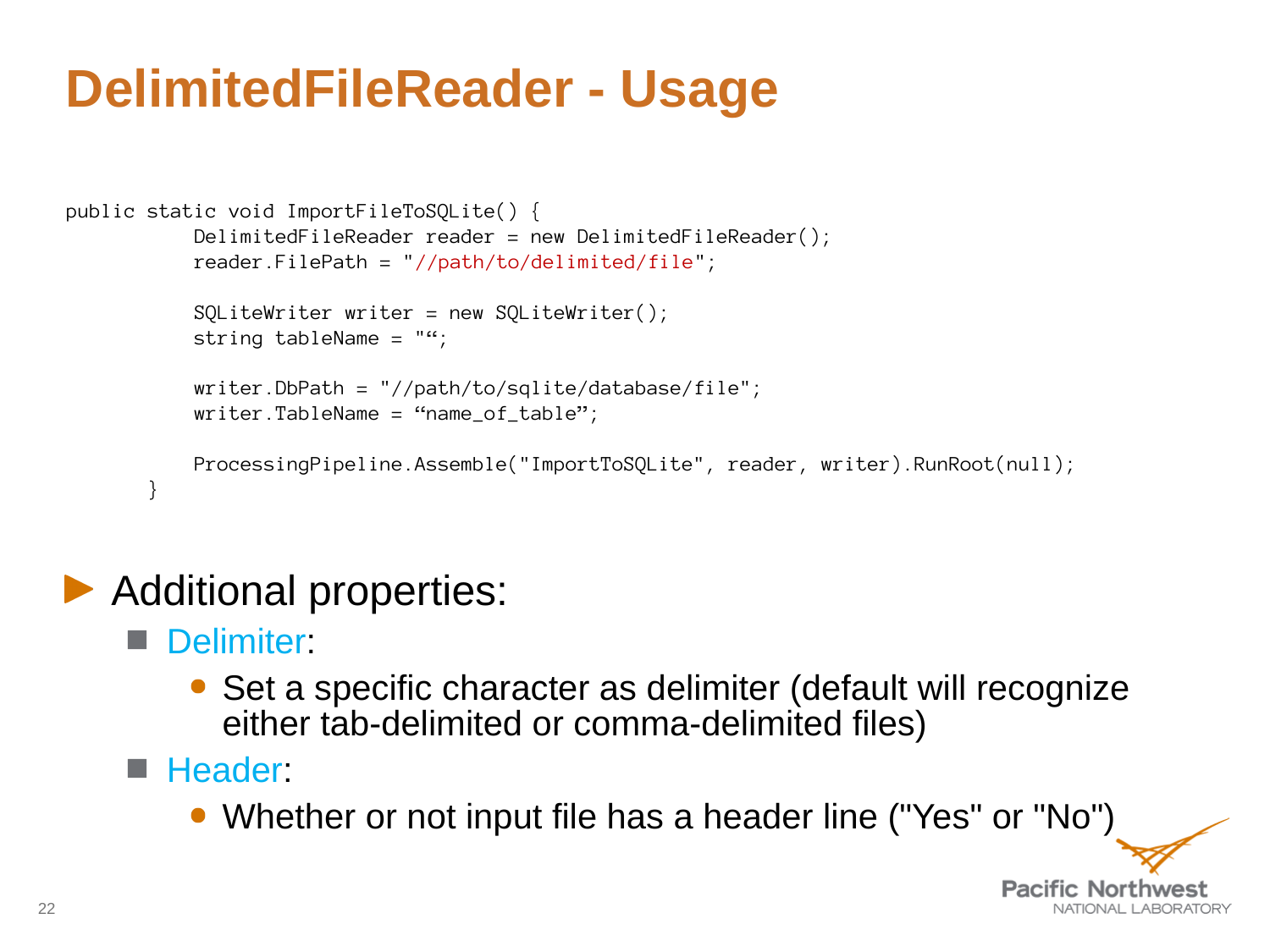

# DelimitedFileReader - Usage
 public static void ImportFileToSQLite() {
            DelimitedFileReader reader = new DelimitedFileReader();
            reader.FilePath = "//path/to/delimited/file";

            SQLiteWriter writer = new SQLiteWriter();
            string tableName = "“;

            writer.DbPath = "//path/to/sqlite/database/file";
            writer.TableName = “name_of_table”;

            ProcessingPipeline.Assemble("ImportToSQLite", reader, writer).RunRoot(null);
        }
Additional properties:
Delimiter:
Set a specific character as delimiter (default will recognize either tab-delimited or comma-delimited files)
Header:
Whether or not input file has a header line ("Yes" or "No")
22